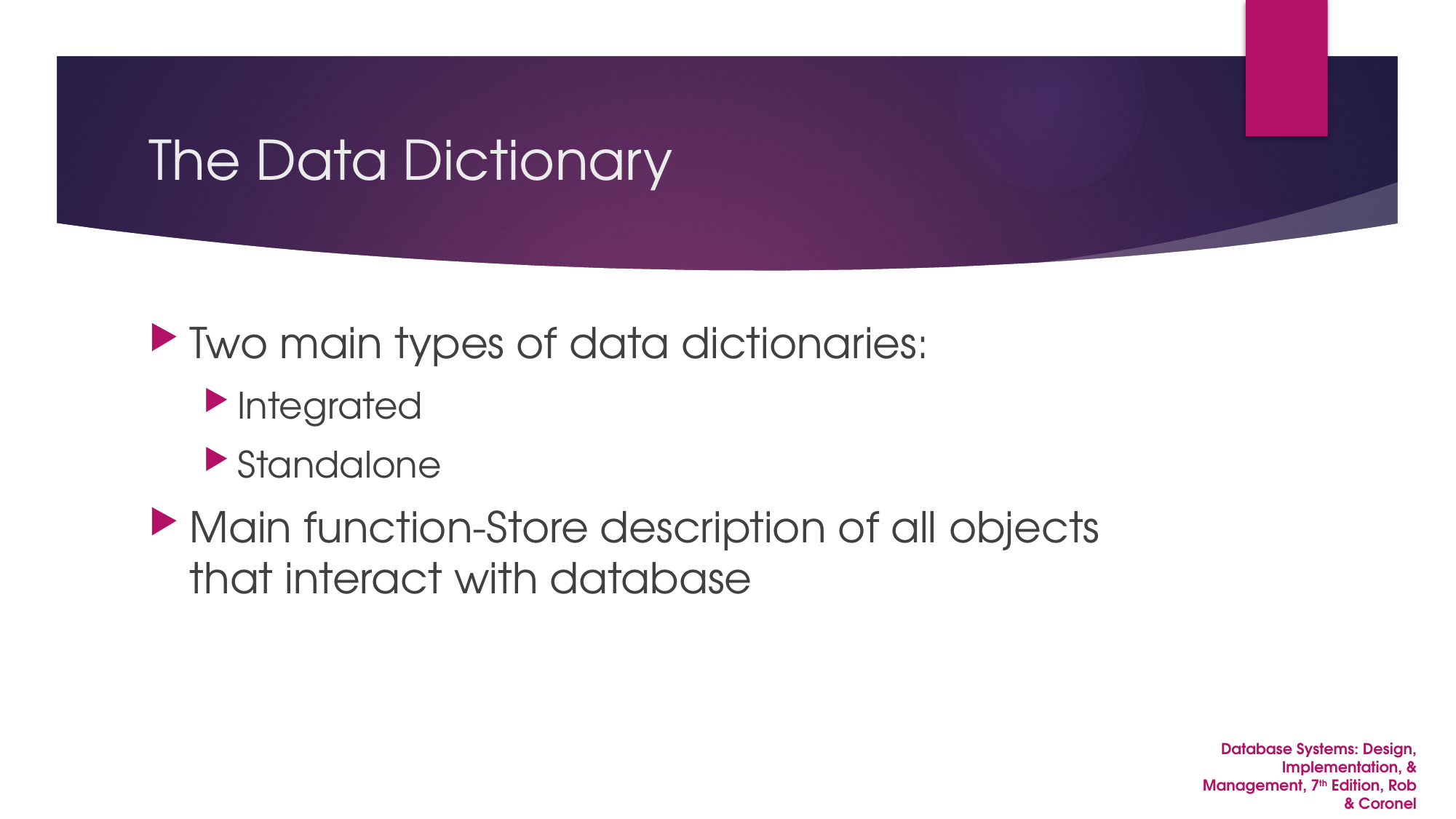

# The Data Dictionary
Two main types of data dictionaries:
Integrated
Standalone
Main function-Store description of all objects that interact with database
Database Systems: Design, Implementation, & Management, 7th Edition, Rob & Coronel